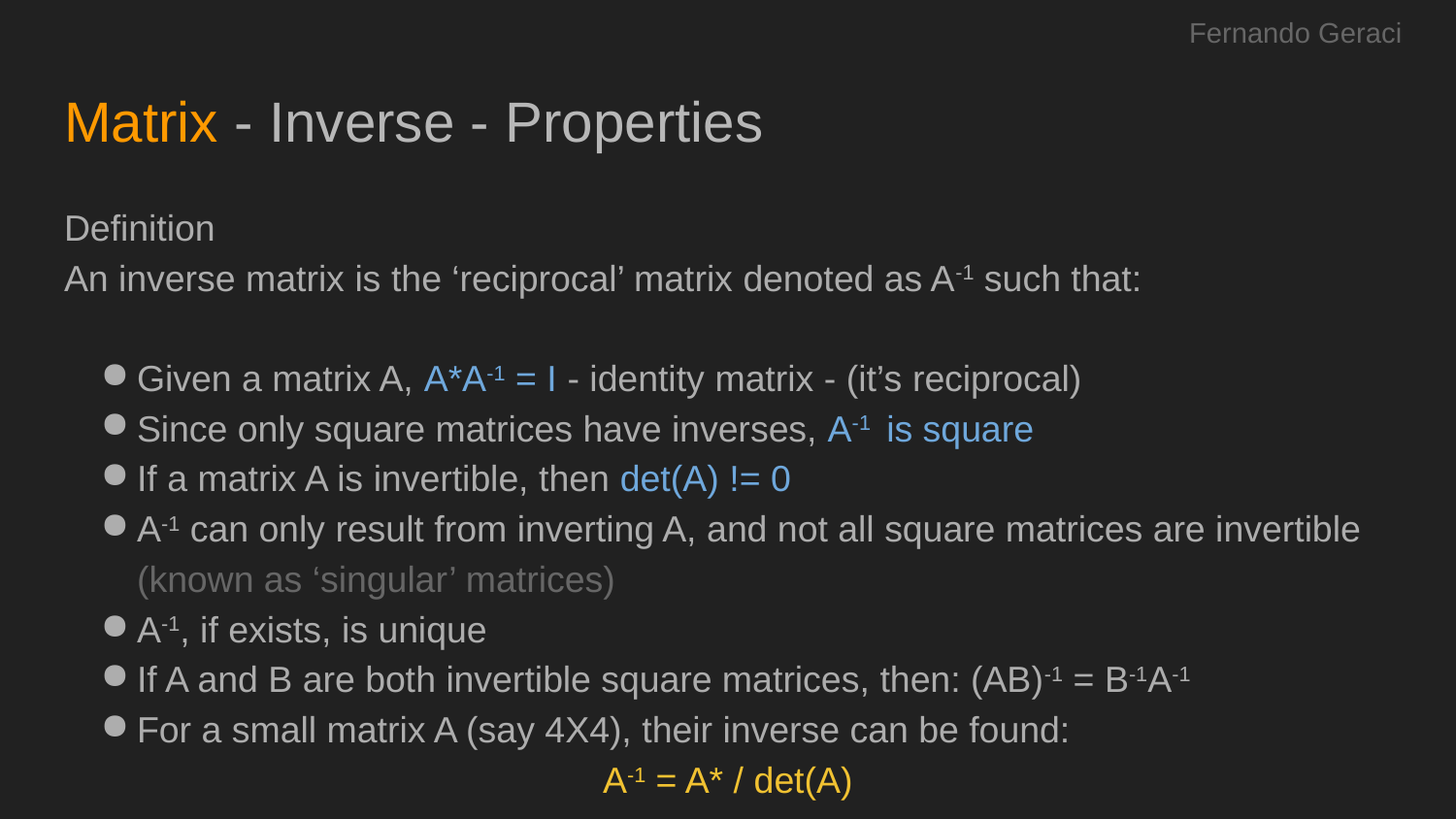

Fernando Geraci
# Matrix - Inverse - Properties
Definition
An inverse matrix is the ‘reciprocal’ matrix denoted as A-1 such that:

Given a matrix A, A*A-1 = I - identity matrix - (it’s reciprocal)
Since only square matrices have inverses, A-1  is square
If a matrix A is invertible, then det(A) != 0
A-1 can only result from inverting A, and not all square matrices are invertible (known as ‘singular’ matrices)
A-1, if exists, is unique
If A and B are both invertible square matrices, then: (AB)-1 = B-1A-1
For a small matrix A (say 4X4), their inverse can be found:
A-1 = A* / det(A)